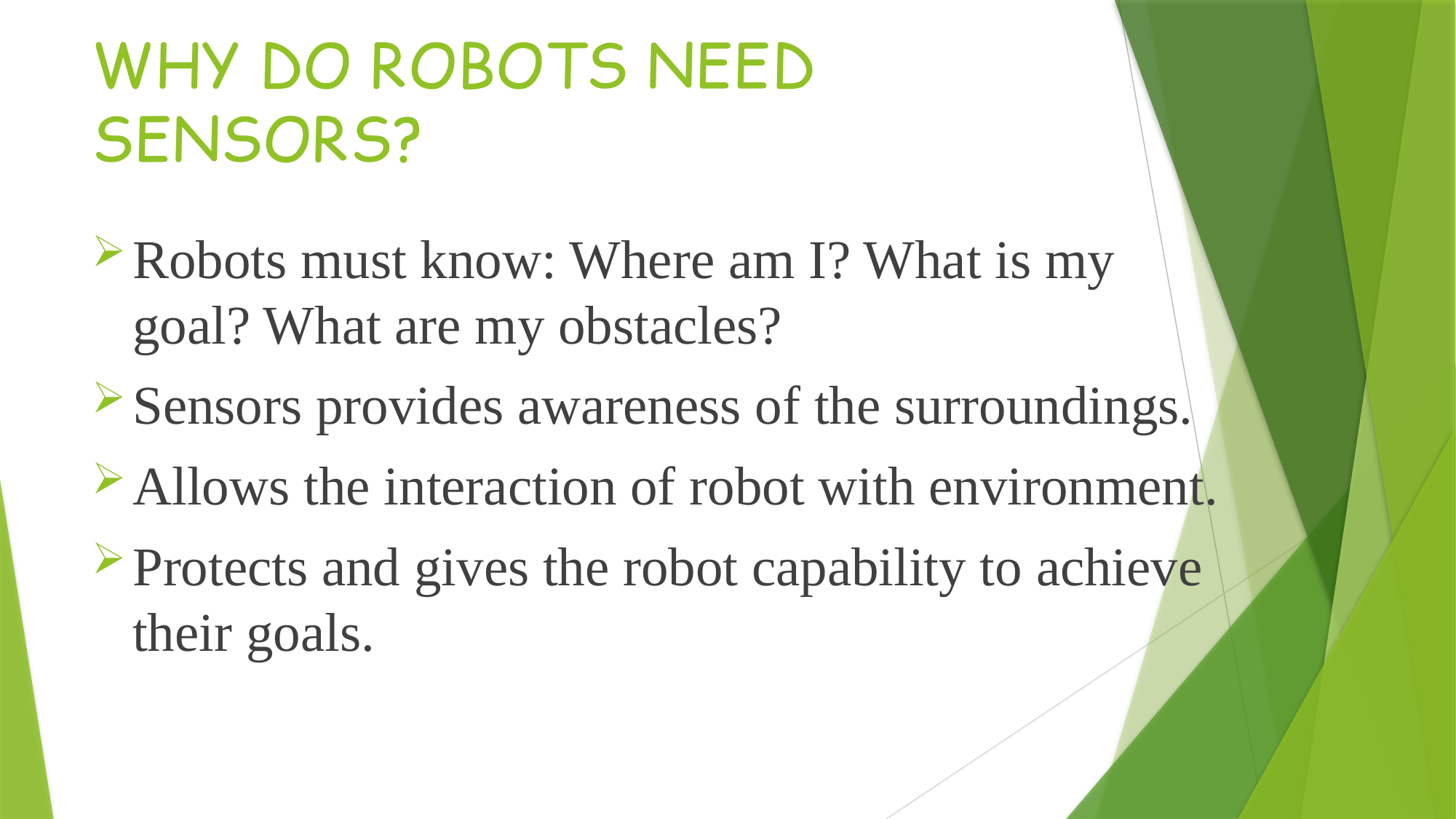

# WHY DO ROBOTS NEED SENSORS?
Robots must know: Where am I? What is my goal? What are my obstacles?
Sensors provides awareness of the surroundings.
Allows the interaction of robot with environment.
Protects and gives the robot capability to achieve their goals.